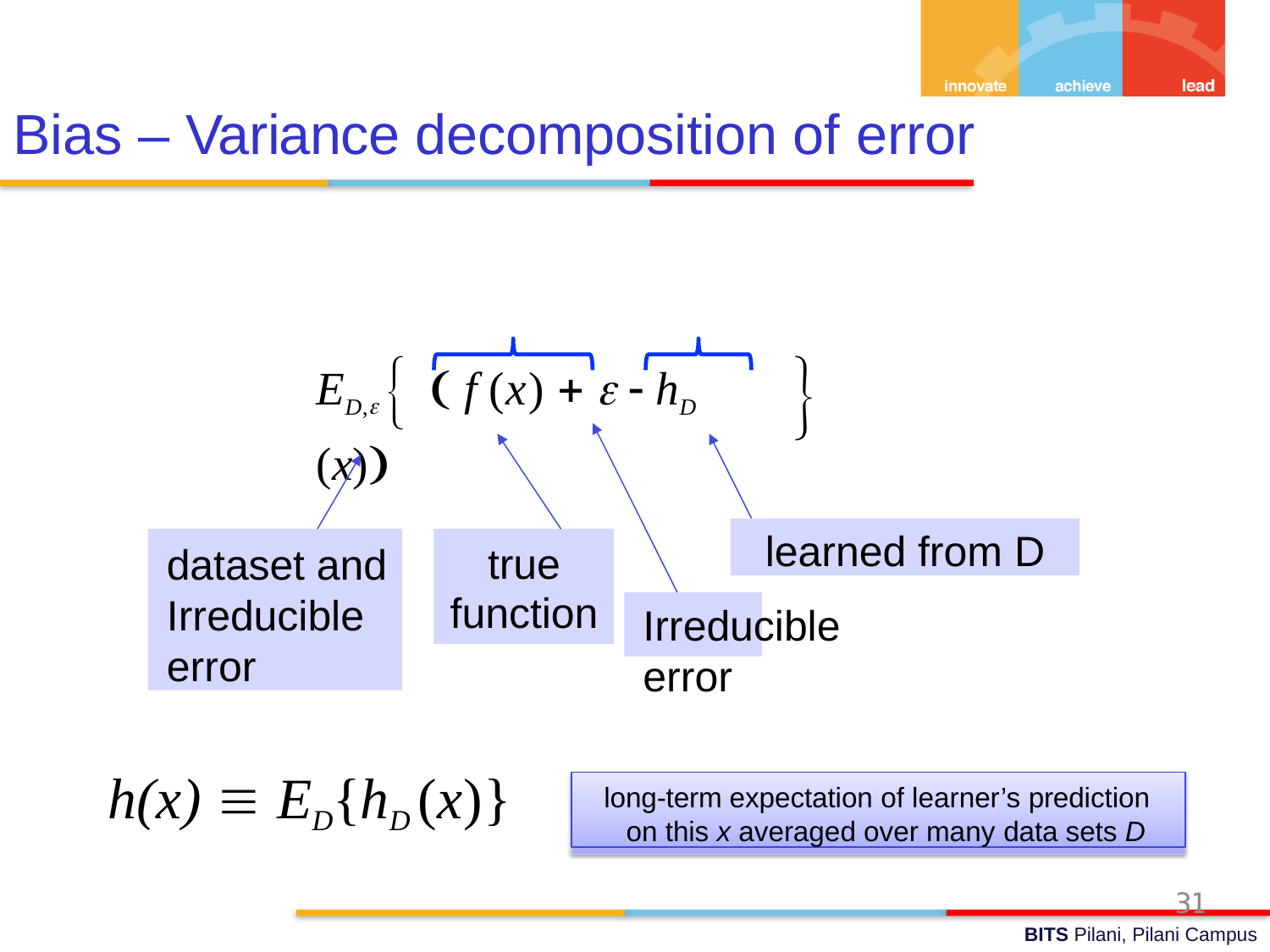

Bias – Variance decomposition of error

2
ED,ε { ( f (x) + ε − hD (x))

}

learned from D
dataset and  Irreducible error

true  function

Irreducible error
h(x) ≡ ED{hD (x)}

long-term expectation of learner’s prediction  on this x averaged over many data sets D
31